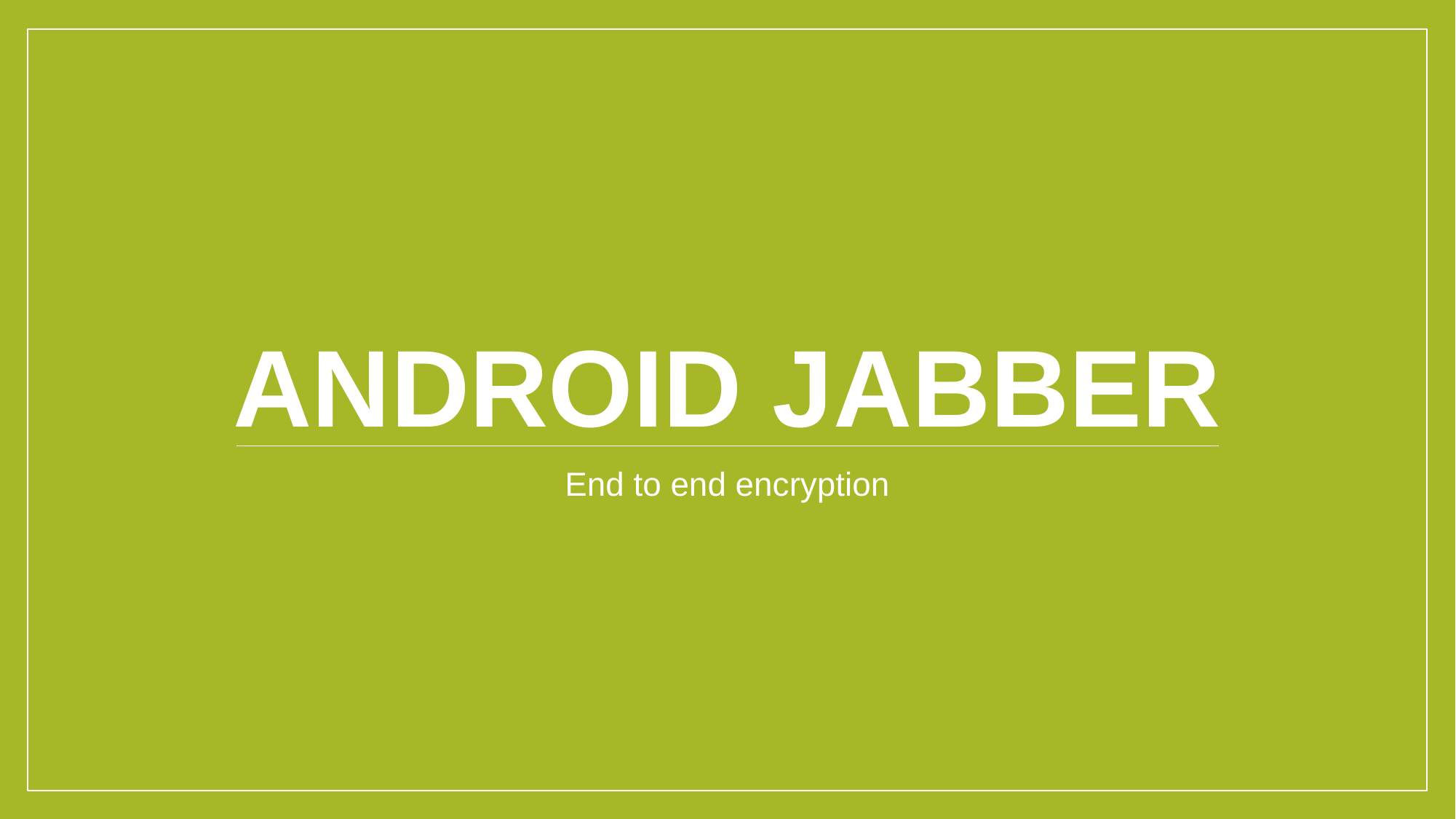

# Android jabber
End to end encryption